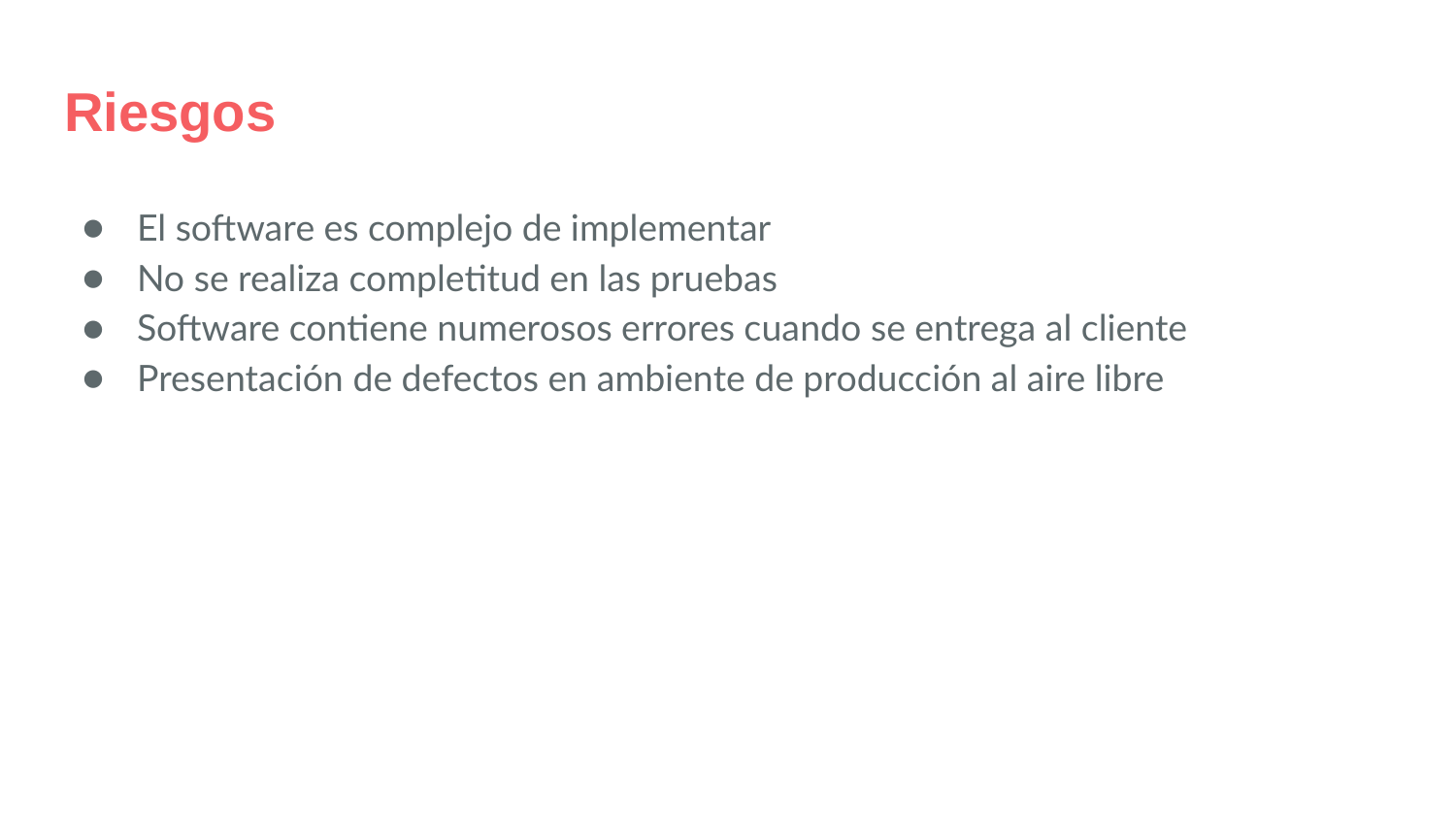

# Riesgos
El software es complejo de implementar
No se realiza completitud en las pruebas
Software contiene numerosos errores cuando se entrega al cliente
Presentación de defectos en ambiente de producción al aire libre